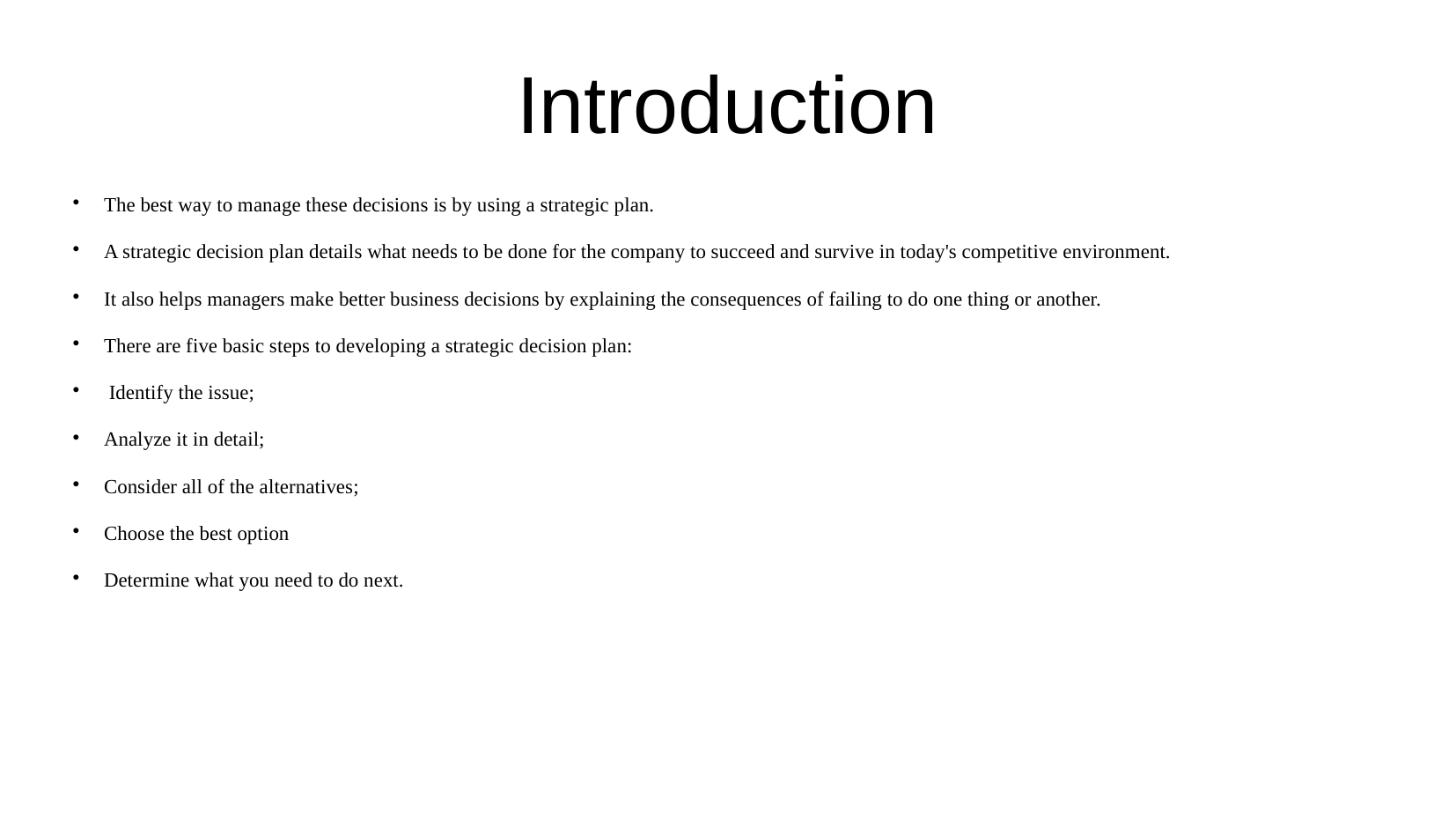

Introduction
The best way to manage these decisions is by using a strategic plan.
A strategic decision plan details what needs to be done for the company to succeed and survive in today's competitive environment.
It also helps managers make better business decisions by explaining the consequences of failing to do one thing or another.
There are five basic steps to developing a strategic decision plan:
 Identify the issue;
Analyze it in detail;
Consider all of the alternatives;
Choose the best option
Determine what you need to do next.